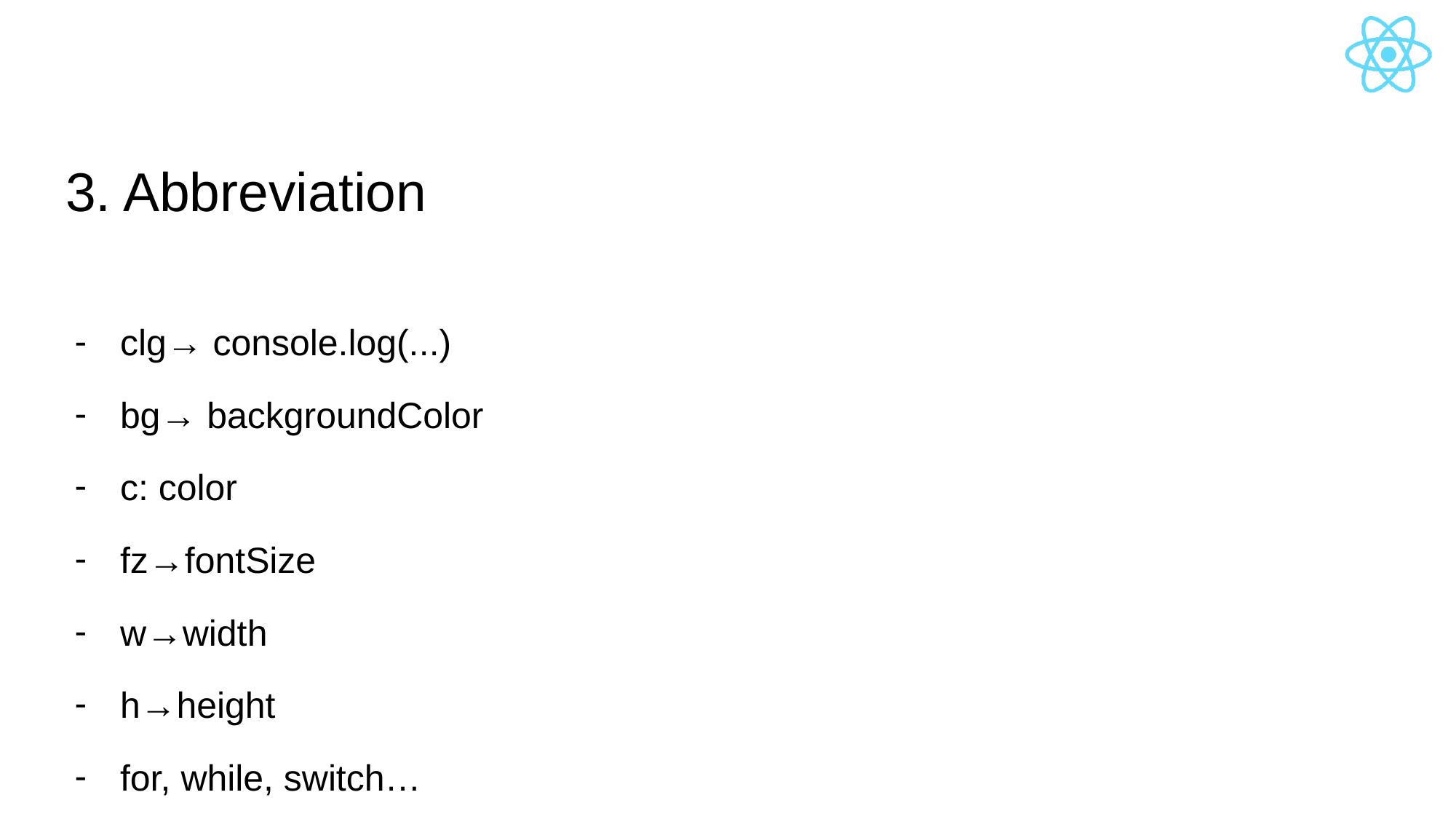

# 3. Abbreviation

clg→ console.log(...)
bg→ backgroundColor
c: color
fz→fontSize
w→width
h→height
for, while, switch…